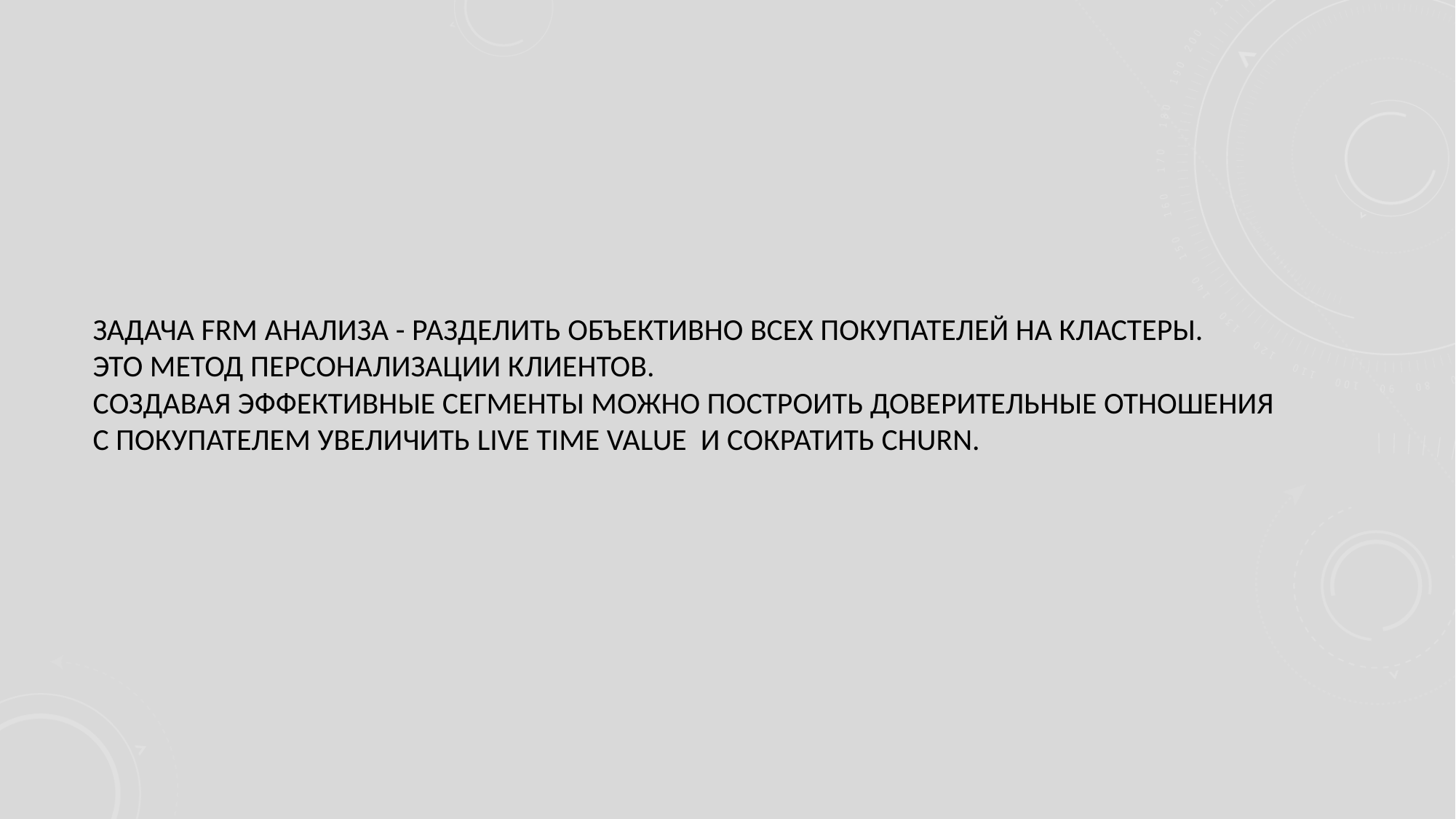

# Задача FRM анализа - разделить объективно всех покупателей на кластеры. Это метод персонализации клиентов. Создавая эффективные сегменты можно построить доверительные отношения с покупателем увеличить live time value  и сократить churn.